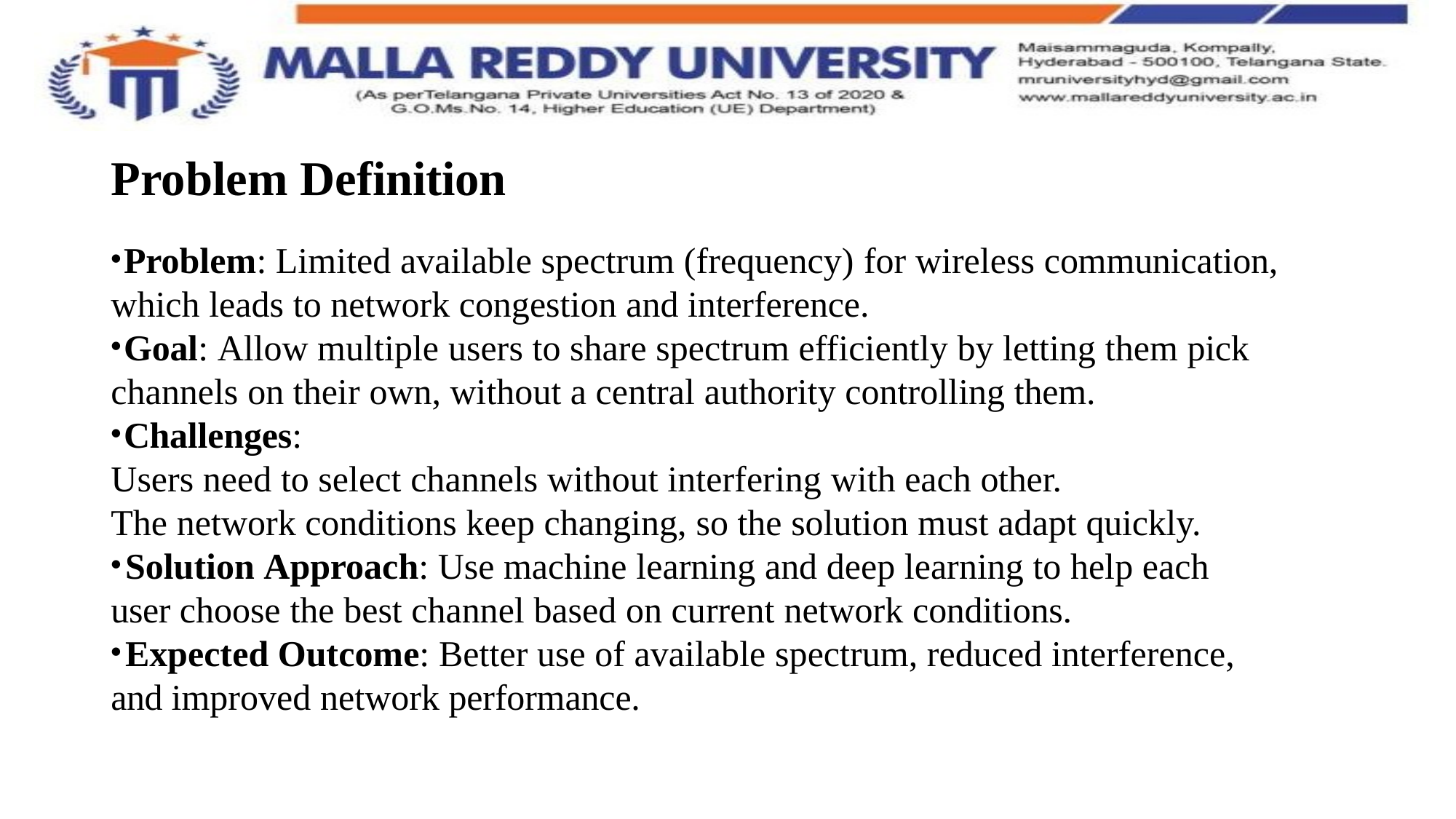

# Problem Definition
Problem: Limited available spectrum (frequency) for wireless communication,
which leads to network congestion and interference.
Goal: Allow multiple users to share spectrum efficiently by letting them pick
channels on their own, without a central authority controlling them.
Challenges:
Users need to select channels without interfering with each other.
The network conditions keep changing, so the solution must adapt quickly.
	Solution Approach: Use machine learning and deep learning to help each user choose the best channel based on current network conditions.
	Expected Outcome: Better use of available spectrum, reduced interference, and improved network performance.